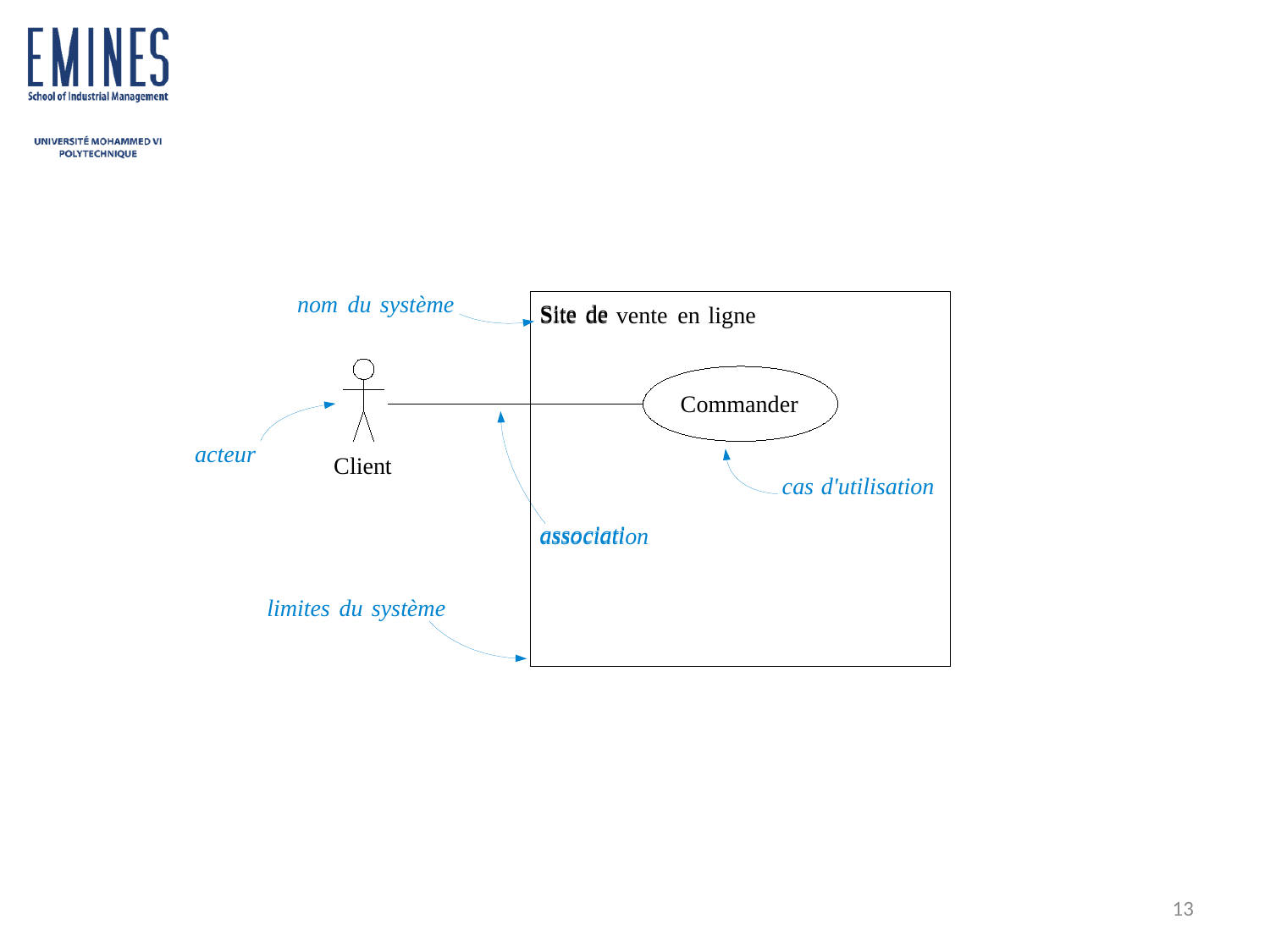

#

Commander
cas d'utilisation

Site de
nom du système
Site de vente
en
ligne

associati

acteur

Client

association
limites
du
système

13